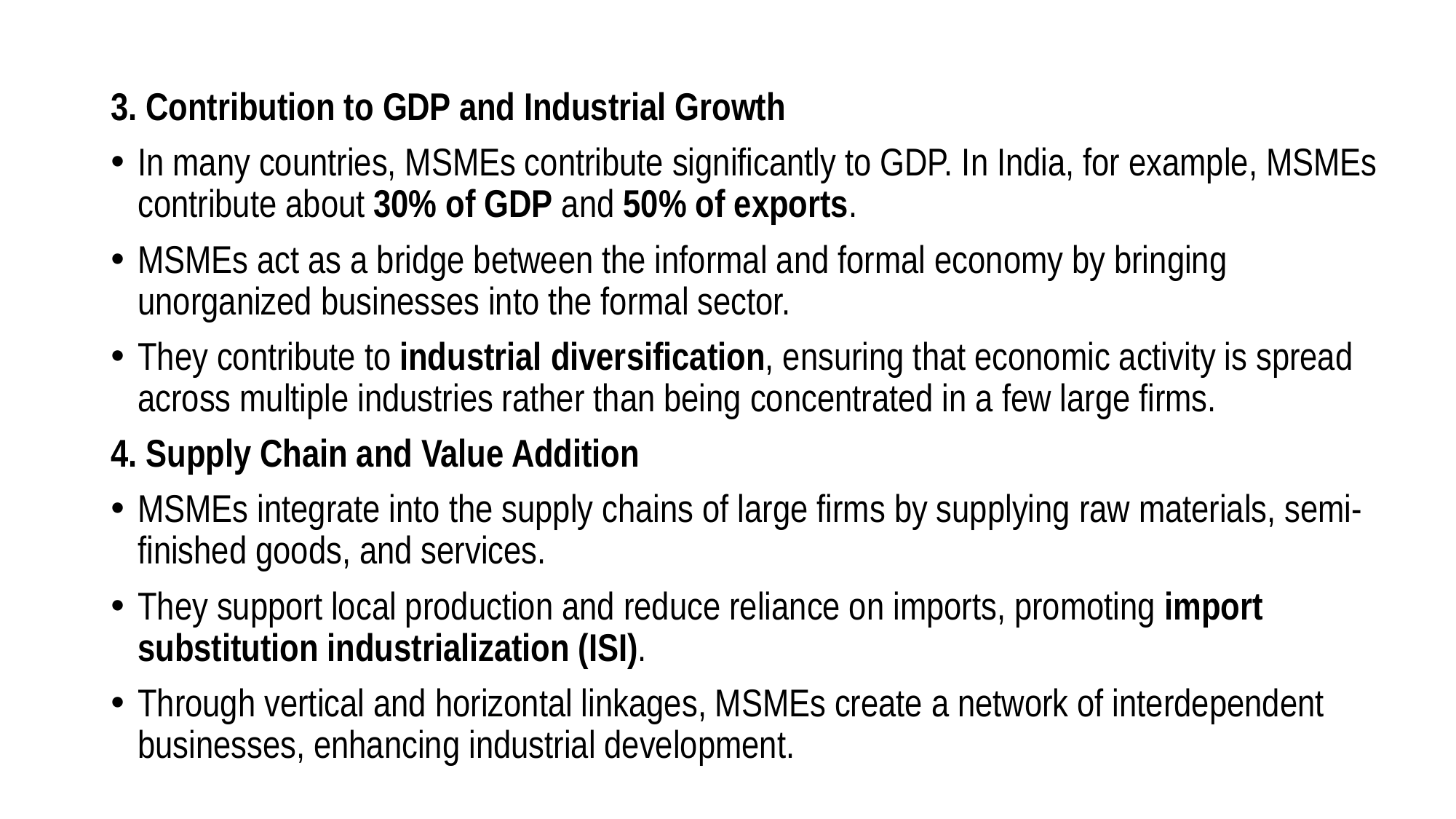

#
3. Contribution to GDP and Industrial Growth
In many countries, MSMEs contribute significantly to GDP. In India, for example, MSMEs contribute about 30% of GDP and 50% of exports.
MSMEs act as a bridge between the informal and formal economy by bringing unorganized businesses into the formal sector.
They contribute to industrial diversification, ensuring that economic activity is spread across multiple industries rather than being concentrated in a few large firms.
4. Supply Chain and Value Addition
MSMEs integrate into the supply chains of large firms by supplying raw materials, semi-finished goods, and services.
They support local production and reduce reliance on imports, promoting import substitution industrialization (ISI).
Through vertical and horizontal linkages, MSMEs create a network of interdependent businesses, enhancing industrial development.